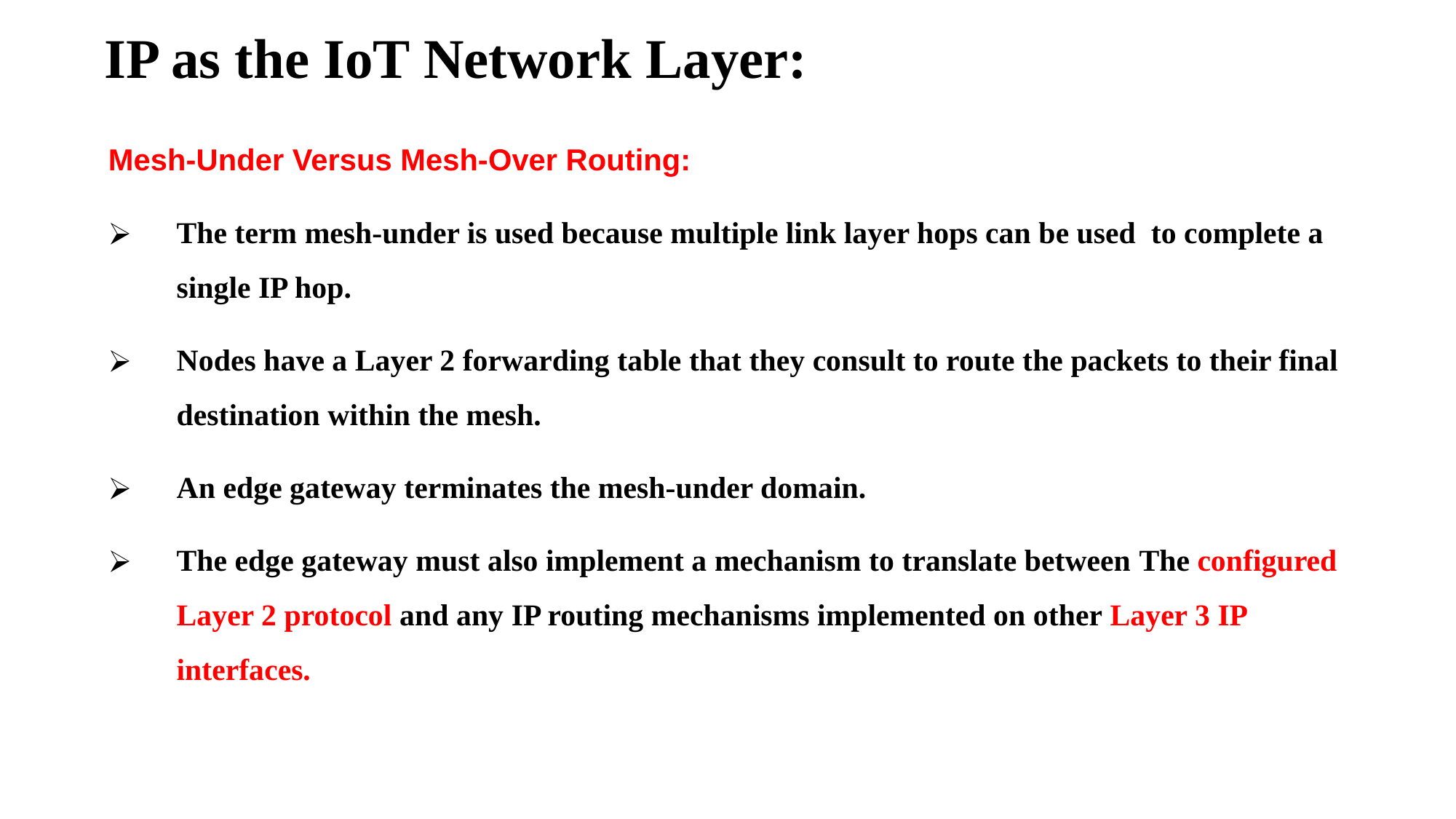

# IP as the IoT Network Layer:

Mesh-Under Versus Mesh-Over Routing:
The term mesh-under is used because multiple link layer hops can be used  to complete a single IP hop.
Nodes have a Layer 2 forwarding table that they consult to route the packets to their final destination within the mesh.
An edge gateway terminates the mesh-under domain.
The edge gateway must also implement a mechanism to translate between The configured Layer 2 protocol and any IP routing mechanisms implemented on other Layer 3 IP interfaces.